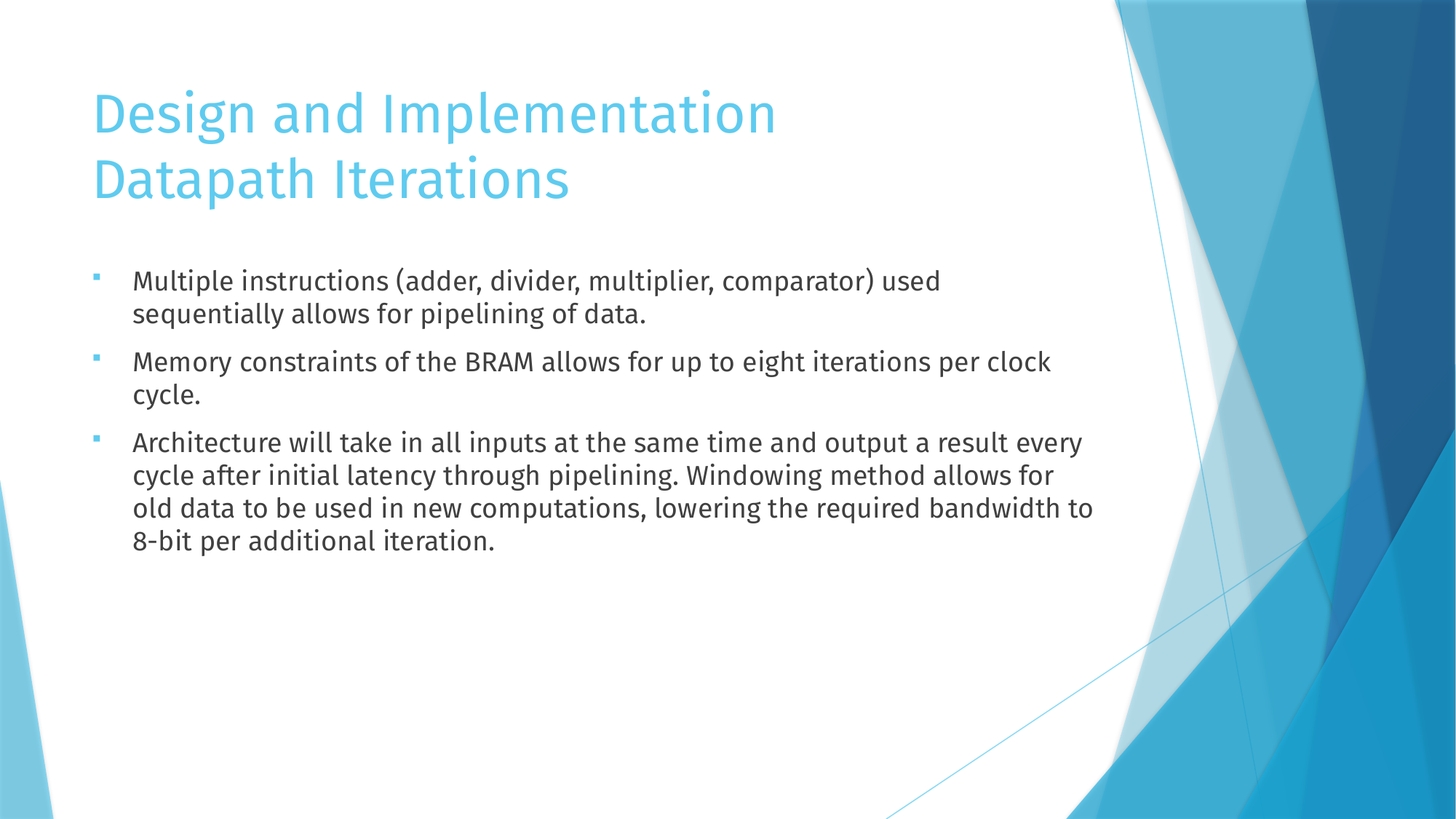

# Design and Implementation Datapath Iterations
Multiple instructions (adder, divider, multiplier, comparator) used sequentially allows for pipelining of data.
Memory constraints of the BRAM allows for up to eight iterations per clock cycle.
Architecture will take in all inputs at the same time and output a result every cycle after initial latency through pipelining. Windowing method allows for old data to be used in new computations, lowering the required bandwidth to 8-bit per additional iteration.